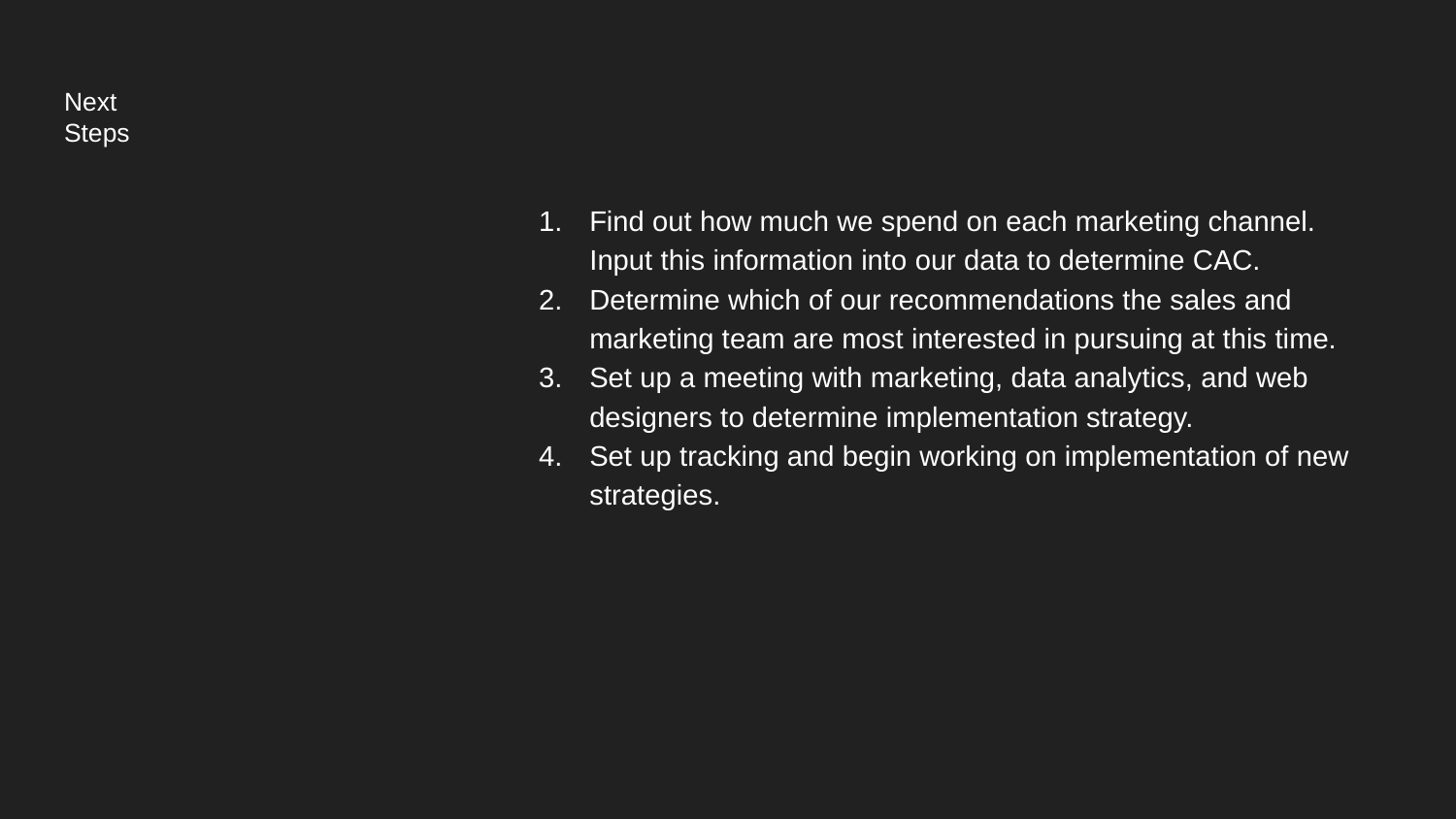

# Next
Steps
Find out how much we spend on each marketing channel.  Input this information into our data to determine CAC.
Determine which of our recommendations the sales and marketing team are most interested in pursuing at this time.
Set up a meeting with marketing, data analytics, and web designers to determine implementation strategy.
Set up tracking and begin working on implementation of new strategies.